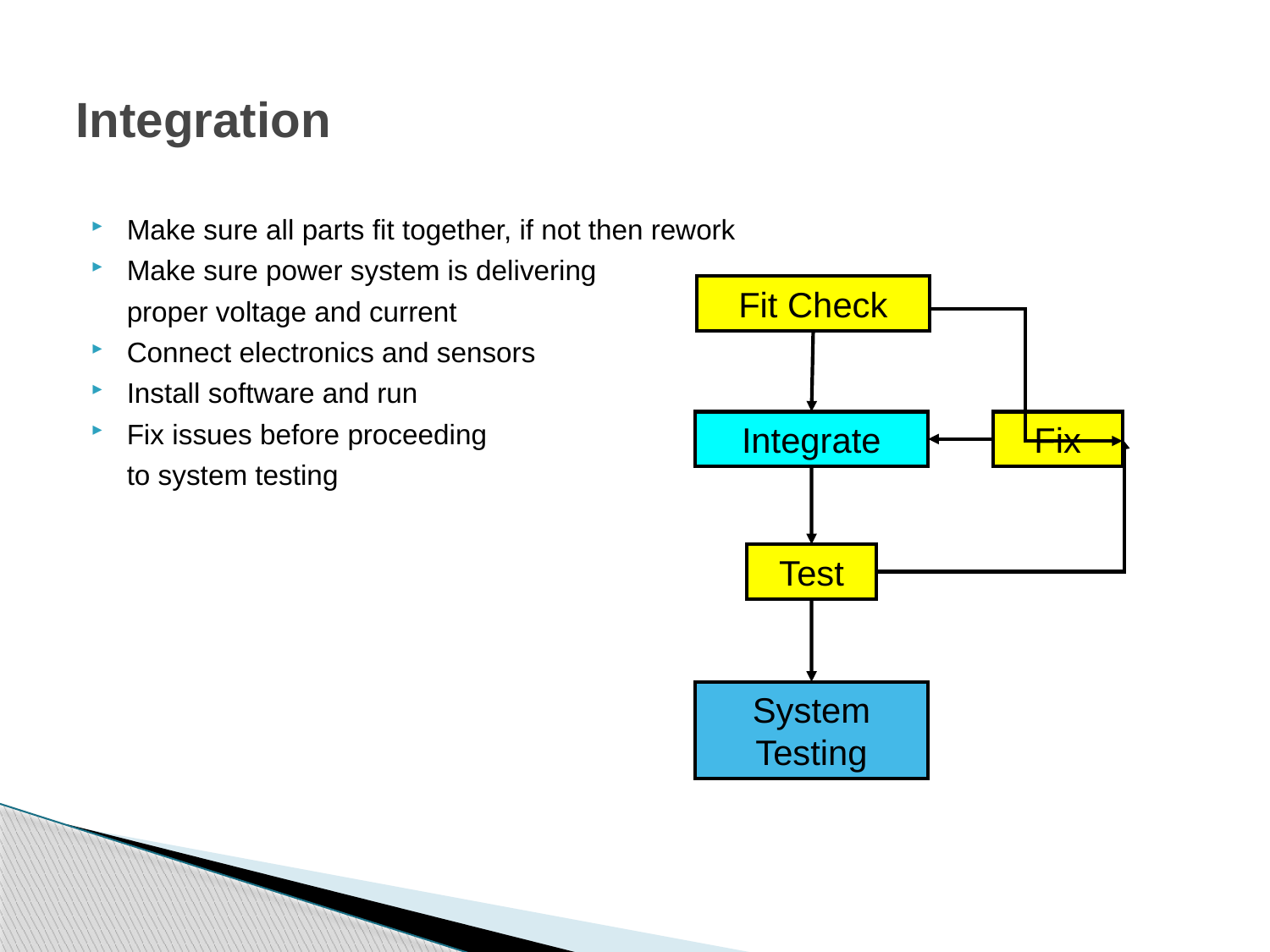

# Integration
Make sure all parts fit together, if not then rework
Make sure power system is delivering
	proper voltage and current
Connect electronics and sensors
Install software and run
Fix issues before proceeding
	to system testing

Fit Check
Integrate
Fix
Test
System Testing